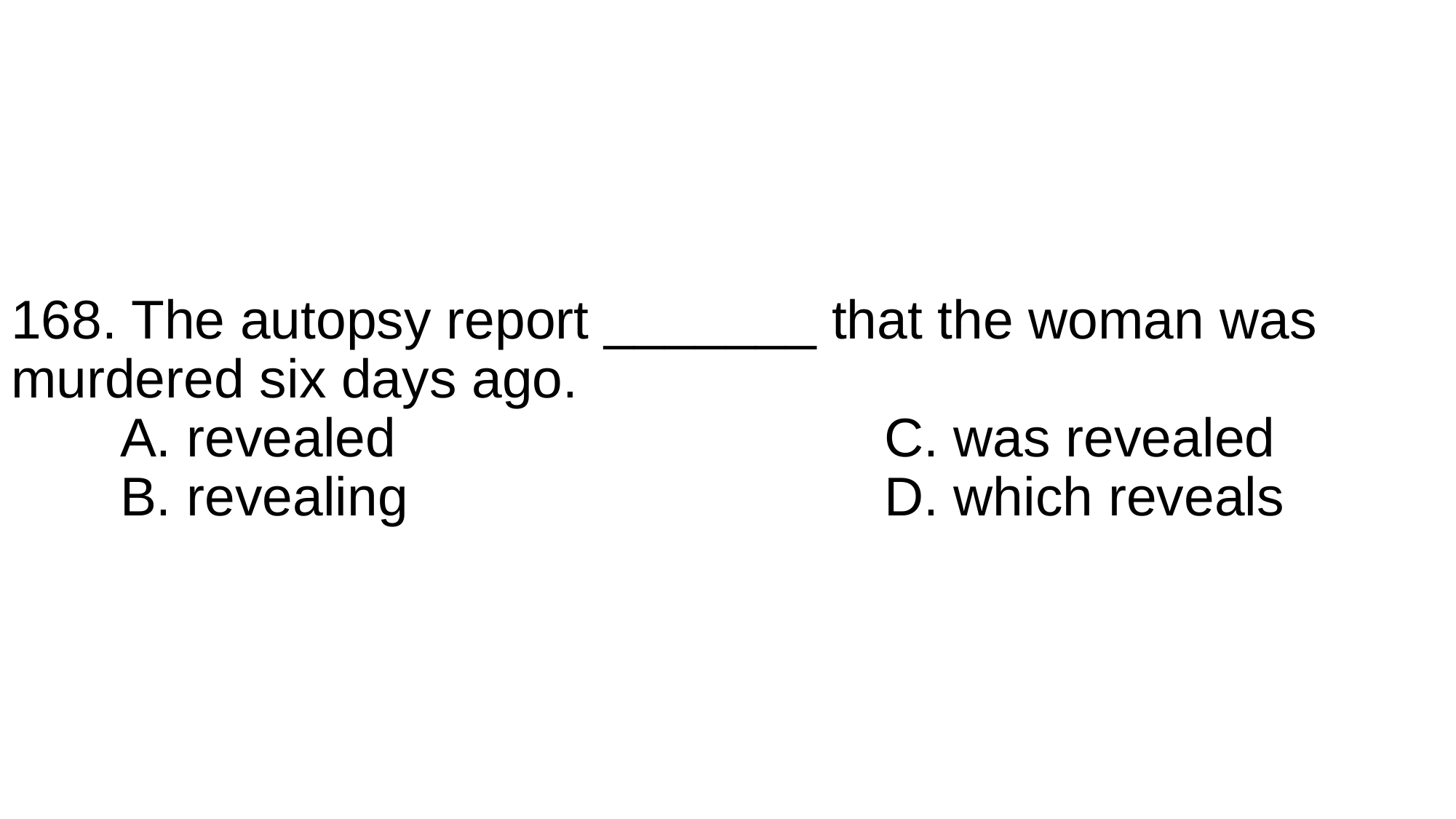

# 168. The autopsy report _______ that the woman was murdered six days ago. A. revealed					C. was revealed B. revealing					D. which reveals